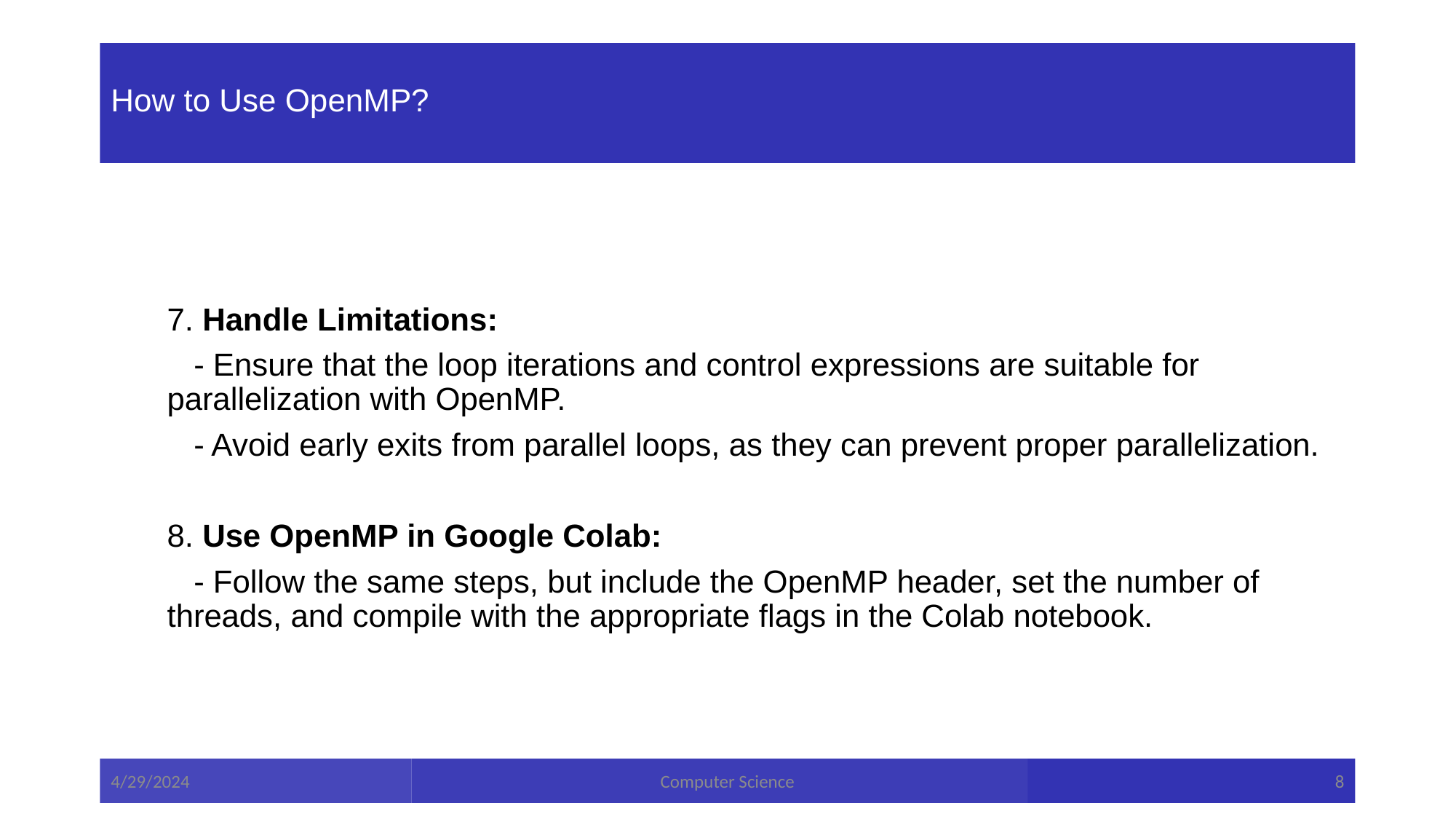

# How to Use OpenMP?

7. Handle Limitations:
   - Ensure that the loop iterations and control expressions are suitable for parallelization with OpenMP.
   - Avoid early exits from parallel loops, as they can prevent proper parallelization.

8. Use OpenMP in Google Colab:
   - Follow the same steps, but include the OpenMP header, set the number of threads, and compile with the appropriate flags in the Colab notebook.

4/29/2024
Computer Science
8